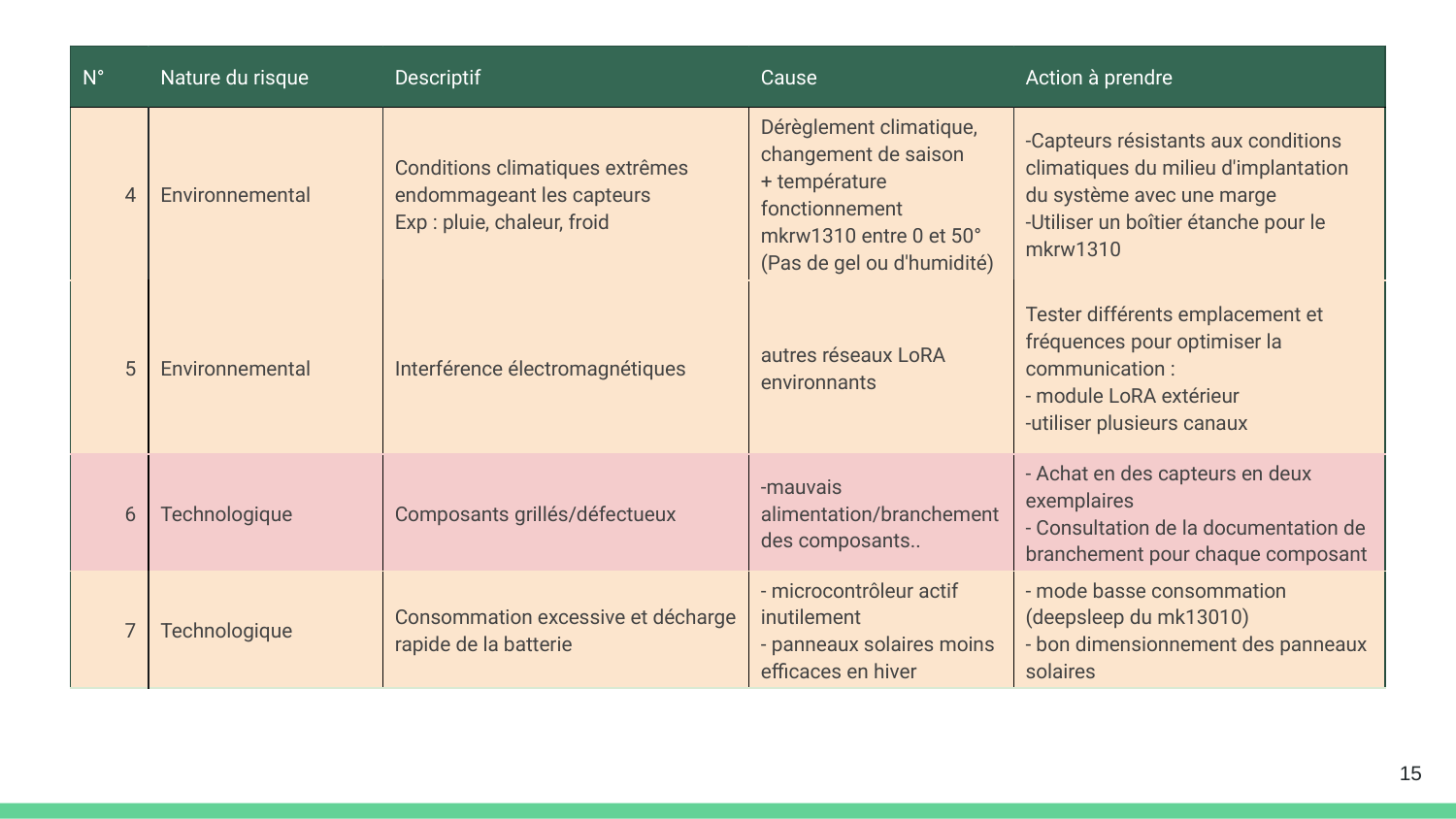

| N° | Nature du risque | Descriptif | Cause | Action à prendre |
| --- | --- | --- | --- | --- |
| 4 | Environnemental | Conditions climatiques extrêmes endommageant les capteurs Exp : pluie, chaleur, froid | Dérèglement climatique, changement de saison + température fonctionnement mkrw1310 entre 0 et 50° (Pas de gel ou d'humidité) | -Capteurs résistants aux conditions climatiques du milieu d'implantation du système avec une marge -Utiliser un boîtier étanche pour le mkrw1310 |
| 5 | Environnemental | Interférence électromagnétiques | autres réseaux LoRA environnants | Tester différents emplacement et fréquences pour optimiser la communication : - module LoRA extérieur -utiliser plusieurs canaux |
| 6 | Technologique | Composants grillés/défectueux | -mauvais alimentation/branchement des composants.. | - Achat en des capteurs en deux exemplaires - Consultation de la documentation de branchement pour chaque composant |
| 7 | Technologique | Consommation excessive et décharge rapide de la batterie | - microcontrôleur actif inutilement - panneaux solaires moins efficaces en hiver | - mode basse consommation (deepsleep du mk13010) - bon dimensionnement des panneaux solaires |
15